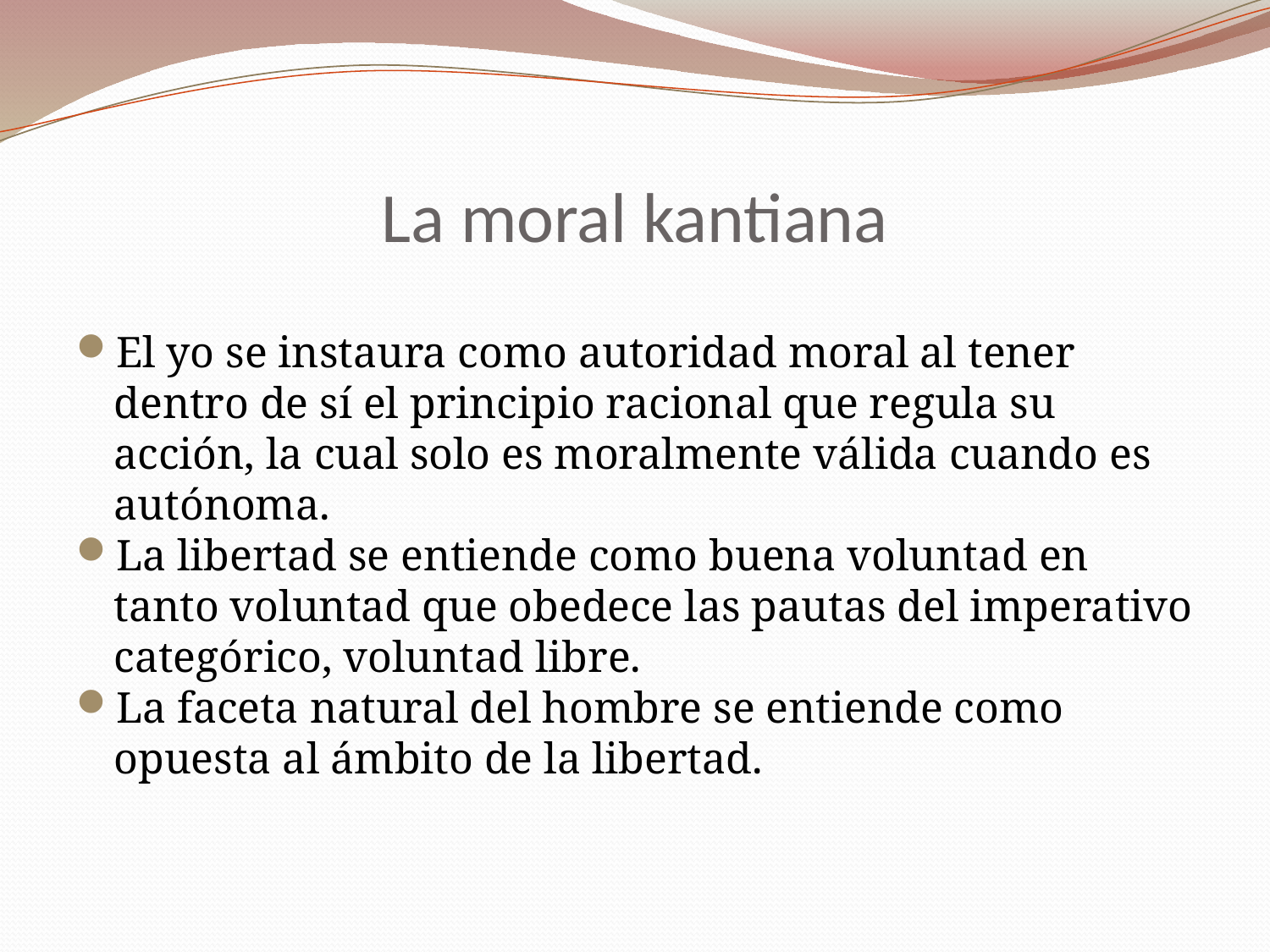

# La moral kantiana

El yo se instaura como autoridad moral al tener dentro de sí el principio racional que regula su acción, la cual solo es moralmente válida cuando es autónoma.
La libertad se entiende como buena voluntad en tanto voluntad que obedece las pautas del imperativo categórico, voluntad libre.
La faceta natural del hombre se entiende como opuesta al ámbito de la libertad.